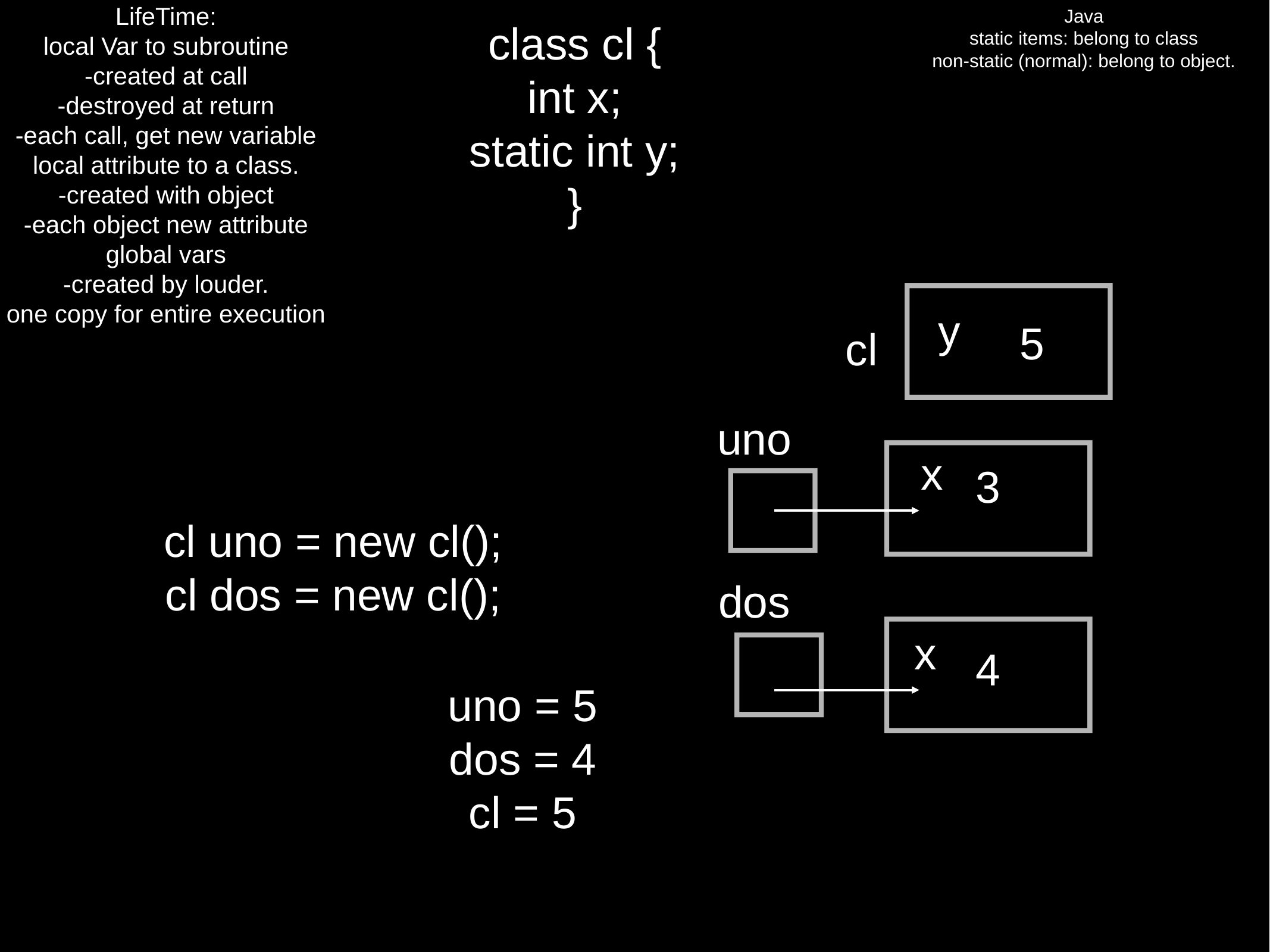

LifeTime:
local Var to subroutine
-created at call
-destroyed at return
-each call, get new variable
local attribute to a class.
-created with object
-each object new attribute
global vars
-created by louder.
one copy for entire execution
Java
static items: belong to class
non-static (normal): belong to object.
class cl {
int x;
static int y;
}

y
5
cl
uno
x

3

cl uno = new cl();
cl dos = new cl();

dos

x

4
uno = 5
dos = 4
cl = 5